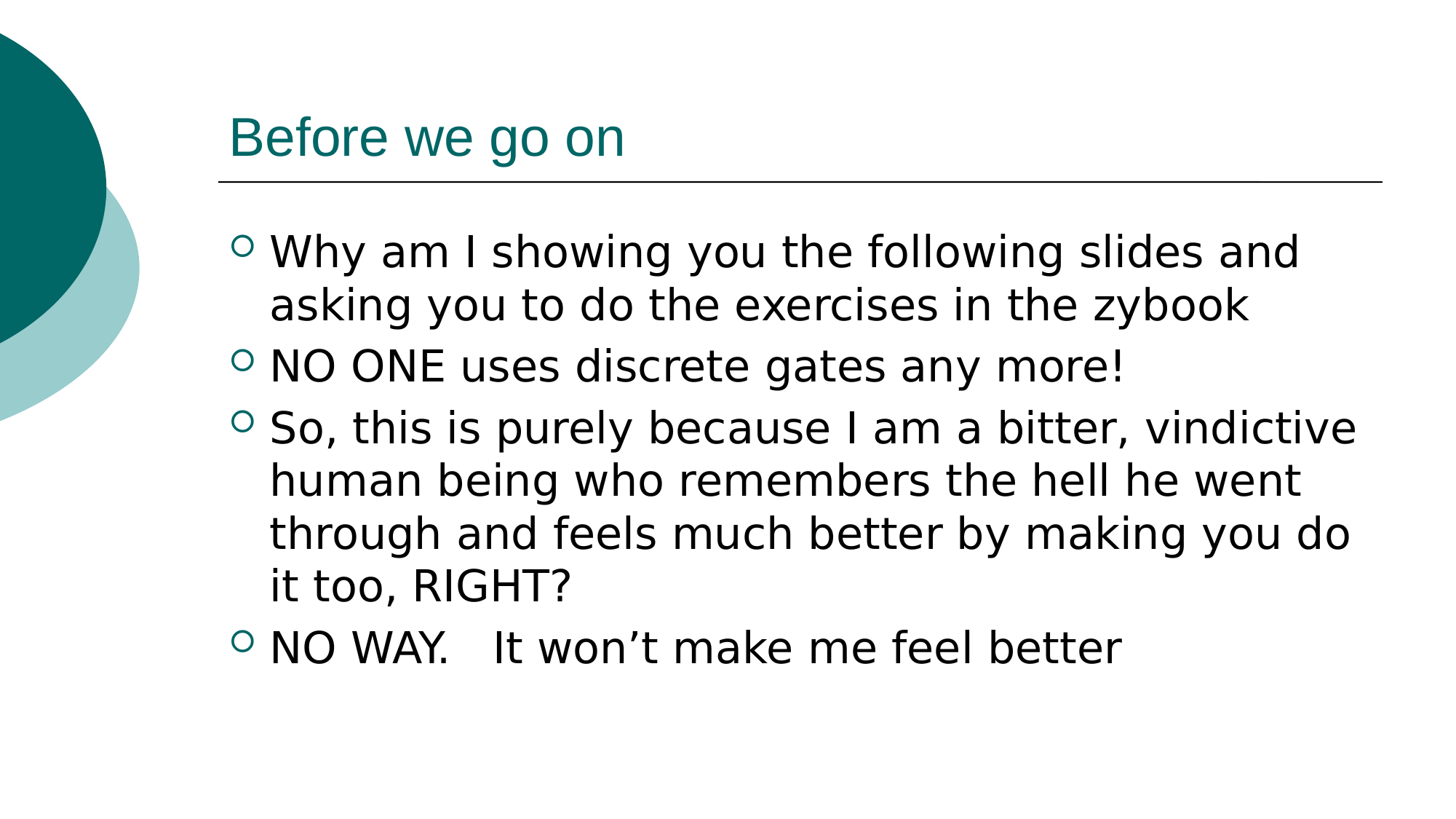

# Before we go on
Why am I showing you the following slides and asking you to do the exercises in the zybook
NO ONE uses discrete gates any more!
So, this is purely because I am a bitter, vindictive human being who remembers the hell he went through and feels much better by making you do it too, RIGHT?
NO WAY.   It won’t make me feel better